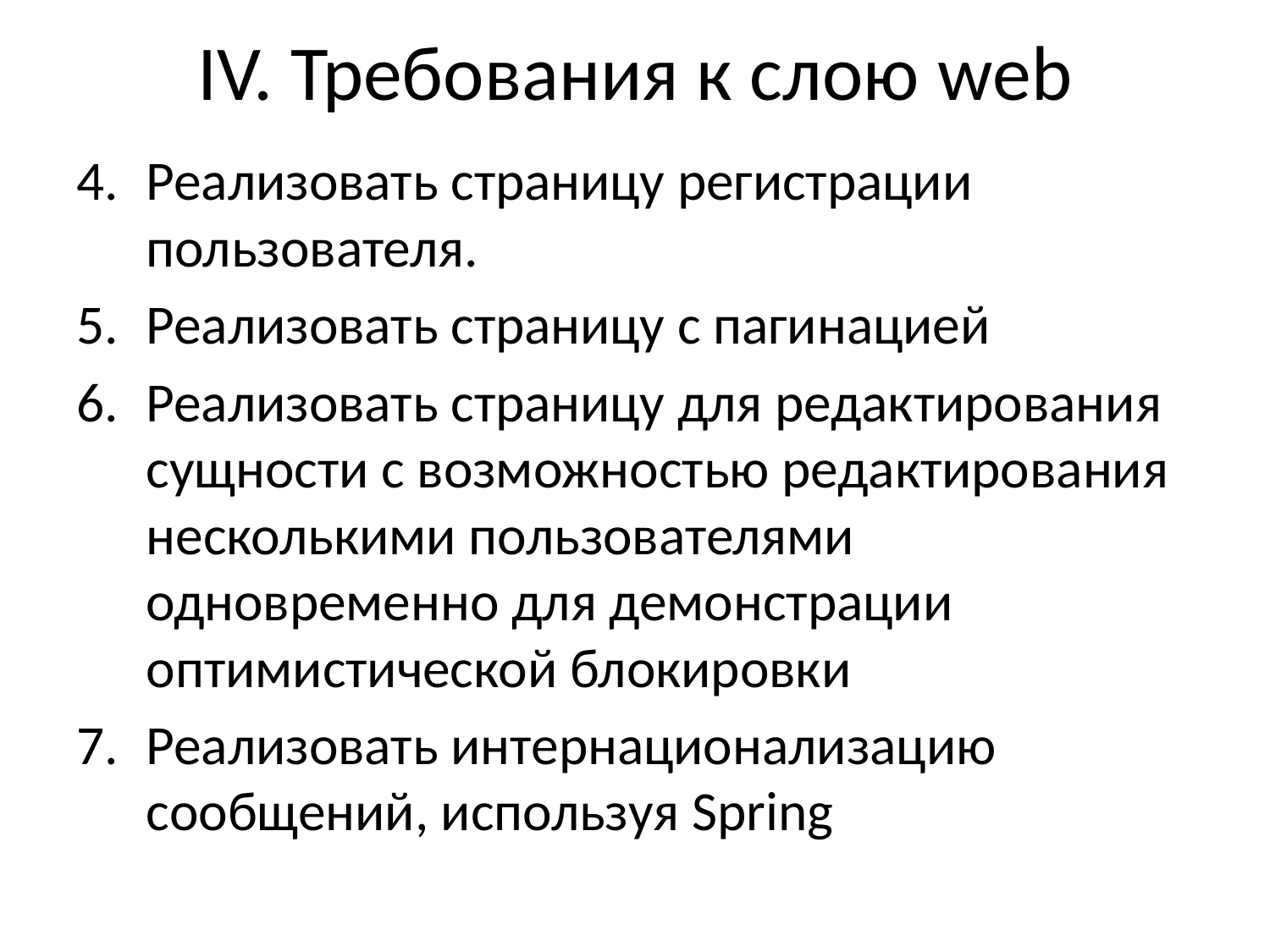

# IV. Требования к слою web
Реализовать страницу регистрации пользователя.
Реализовать страницу с пагинацией
Реализовать страницу для редактирования сущности с возможностью редактирования несколькими пользователями одновременно для демонстрации оптимистической блокировки
Реализовать интернационализацию сообщений, используя Spring